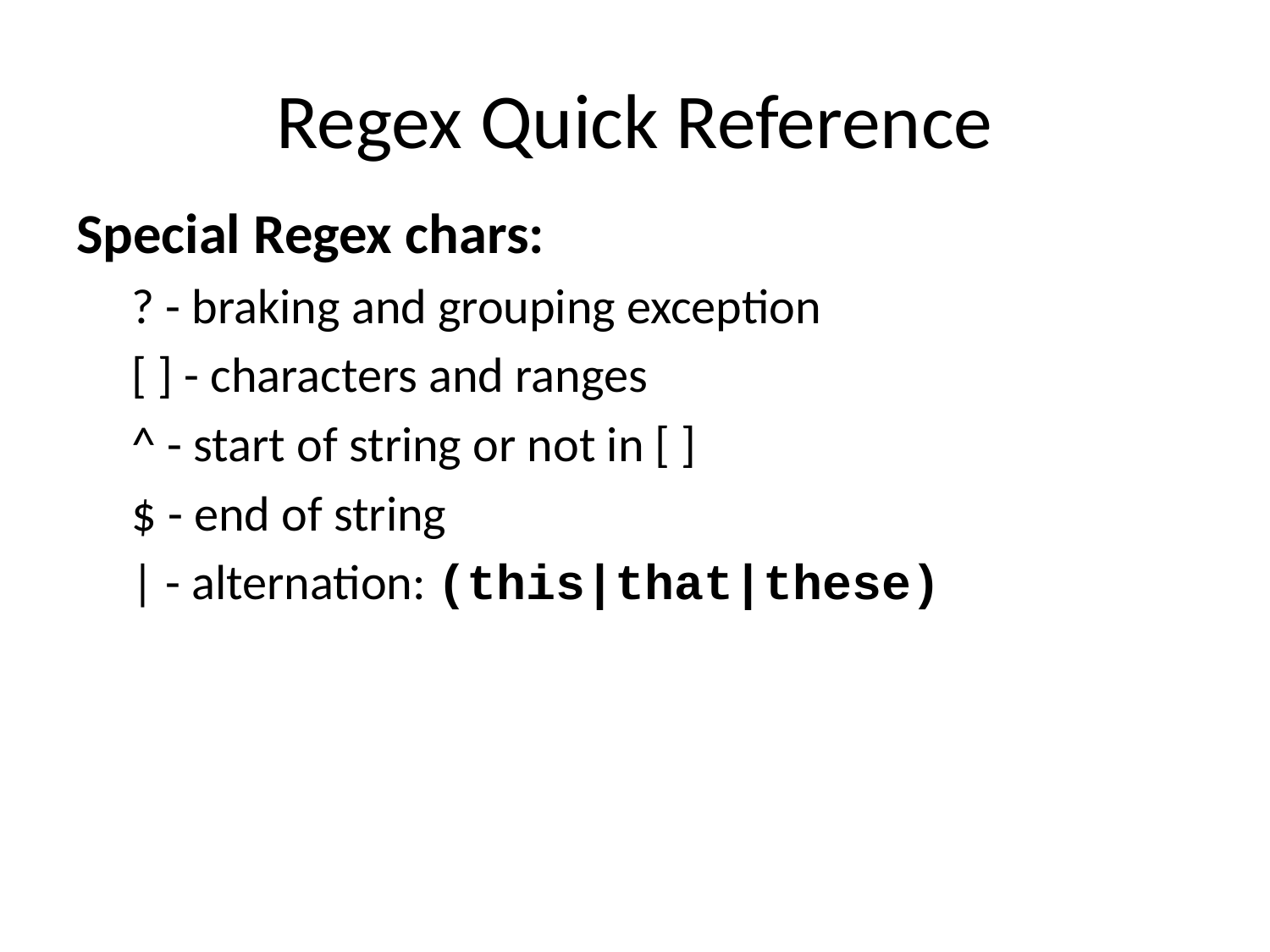

# Regex Quick Reference
Special Regex chars:
? - braking and grouping exception
[ ] - characters and ranges
^ - start of string or not in [ ]
$ - end of string
| - alternation: (this|that|these)